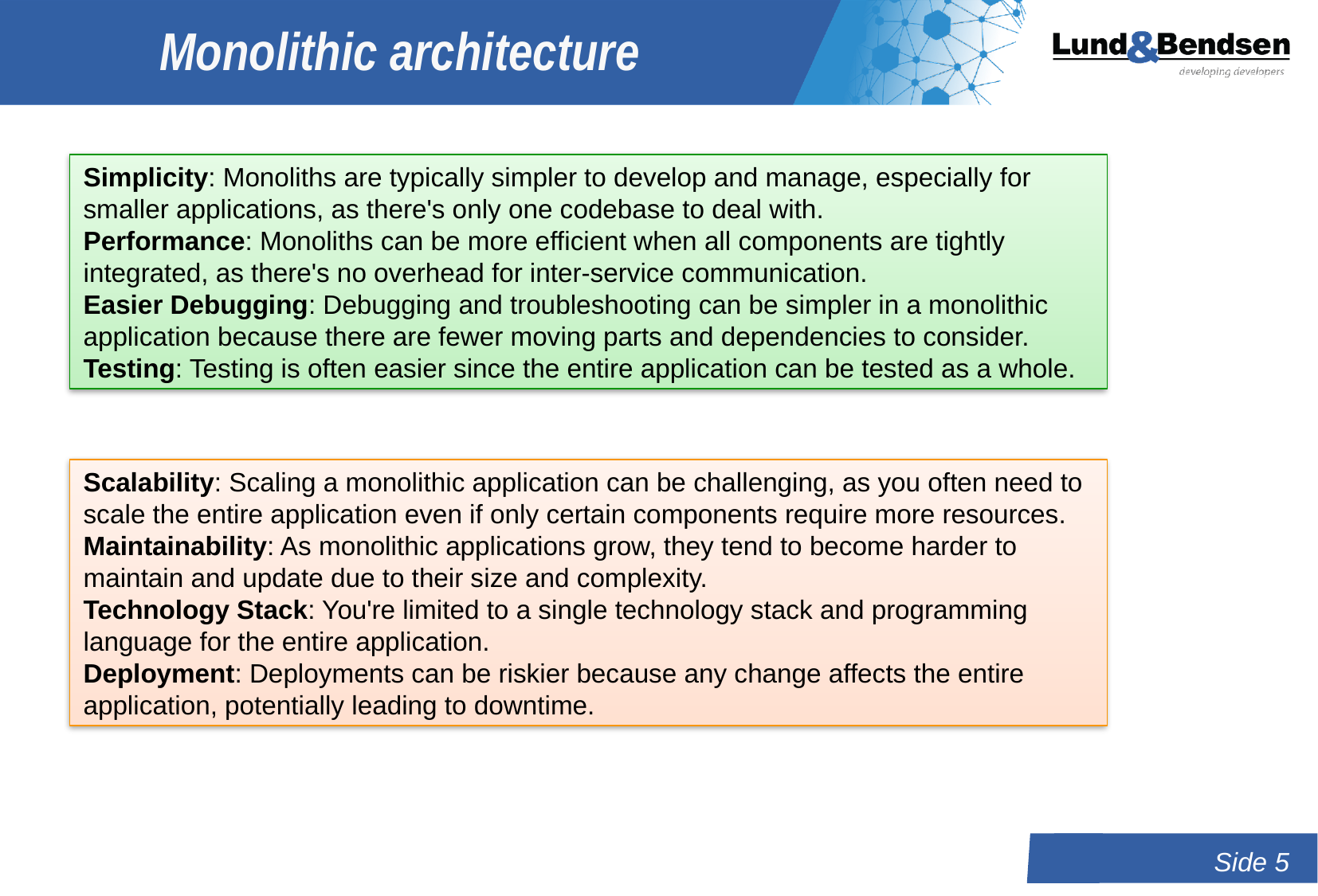

# Monolithic architecture
Simplicity: Monoliths are typically simpler to develop and manage, especially for smaller applications, as there's only one codebase to deal with.
Performance: Monoliths can be more efficient when all components are tightly integrated, as there's no overhead for inter-service communication.
Easier Debugging: Debugging and troubleshooting can be simpler in a monolithic application because there are fewer moving parts and dependencies to consider.
Testing: Testing is often easier since the entire application can be tested as a whole.
Scalability: Scaling a monolithic application can be challenging, as you often need to scale the entire application even if only certain components require more resources.
Maintainability: As monolithic applications grow, they tend to become harder to maintain and update due to their size and complexity.
Technology Stack: You're limited to a single technology stack and programming language for the entire application.
Deployment: Deployments can be riskier because any change affects the entire application, potentially leading to downtime.